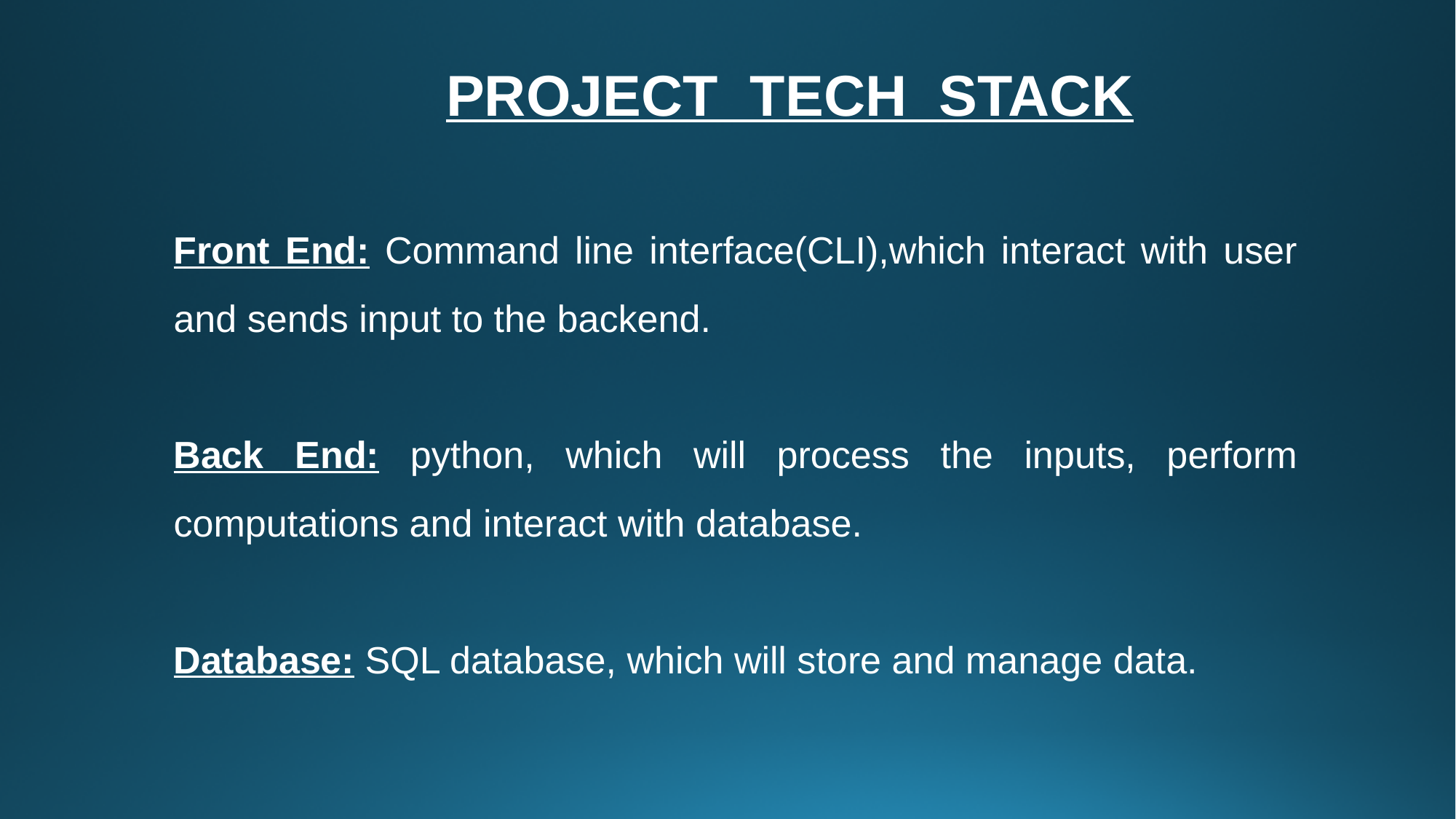

PROJECT  TECH  STACK
Front End: Command line interface(CLI),which interact with user and sends input to the backend.

Back End: python, which will process the inputs, perform computations and interact with database.

Database: SQL database, which will store and manage data.